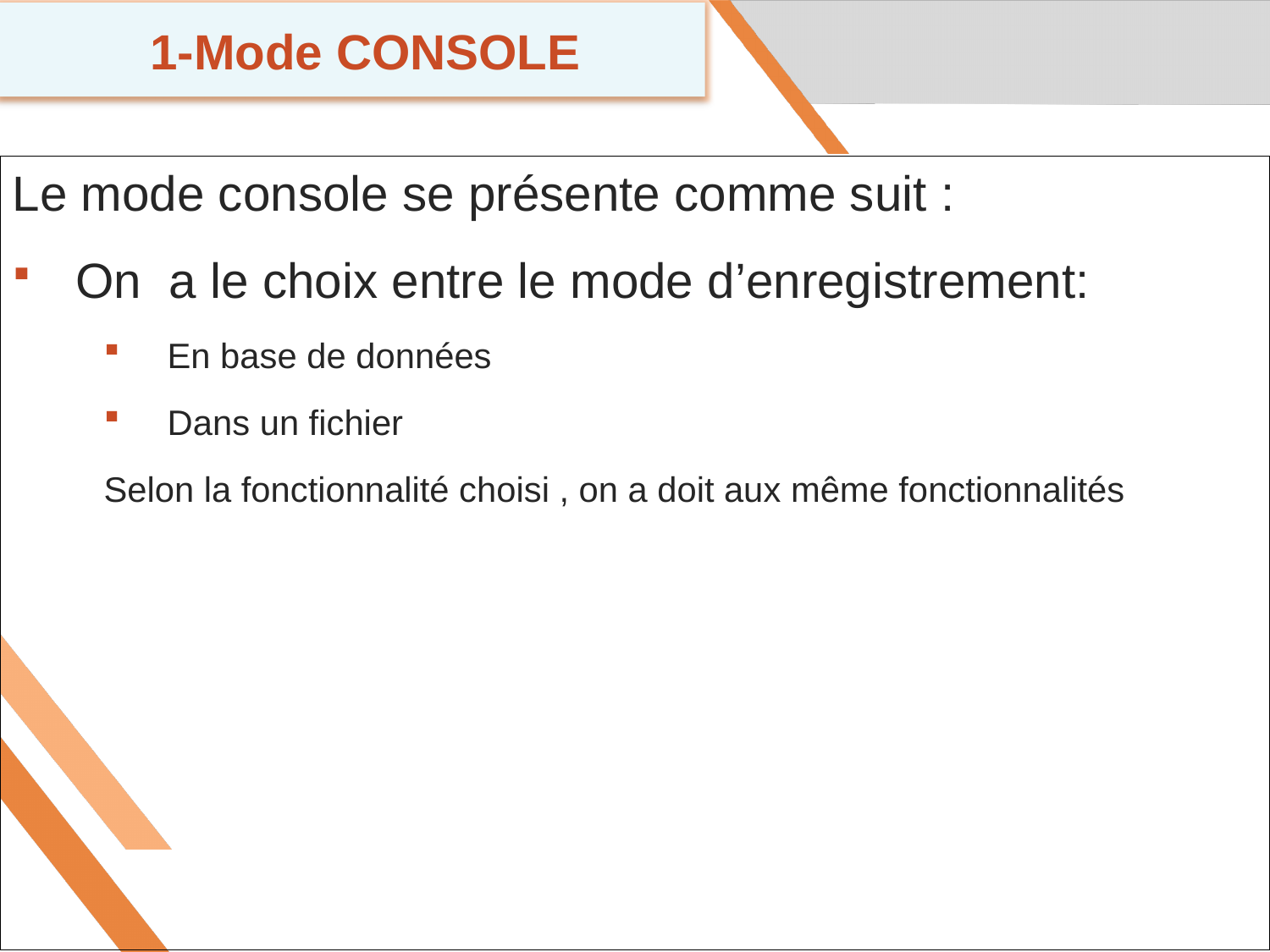

1-Mode CONSOLE
Le mode console se présente comme suit :
On  a le choix entre le mode d’enregistrement:
En base de données
Dans un fichier
Selon la fonctionnalité choisi , on a doit aux même fonctionnalités